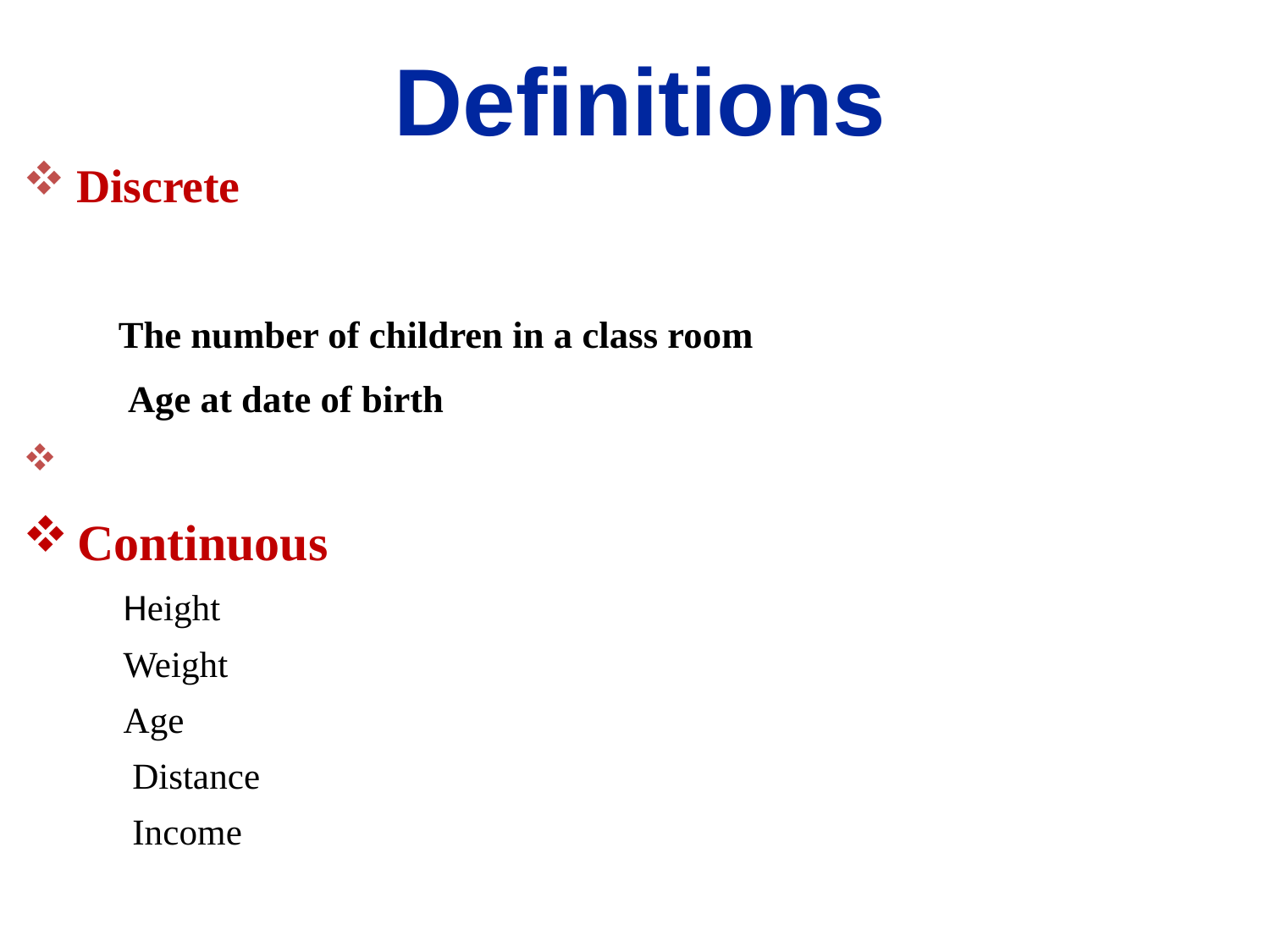

Definitions

 Discrete

          The number of children in a class room
           Age at date of birth

 Continuous
	       Height
           Weight
           Age
            Distance
            Income